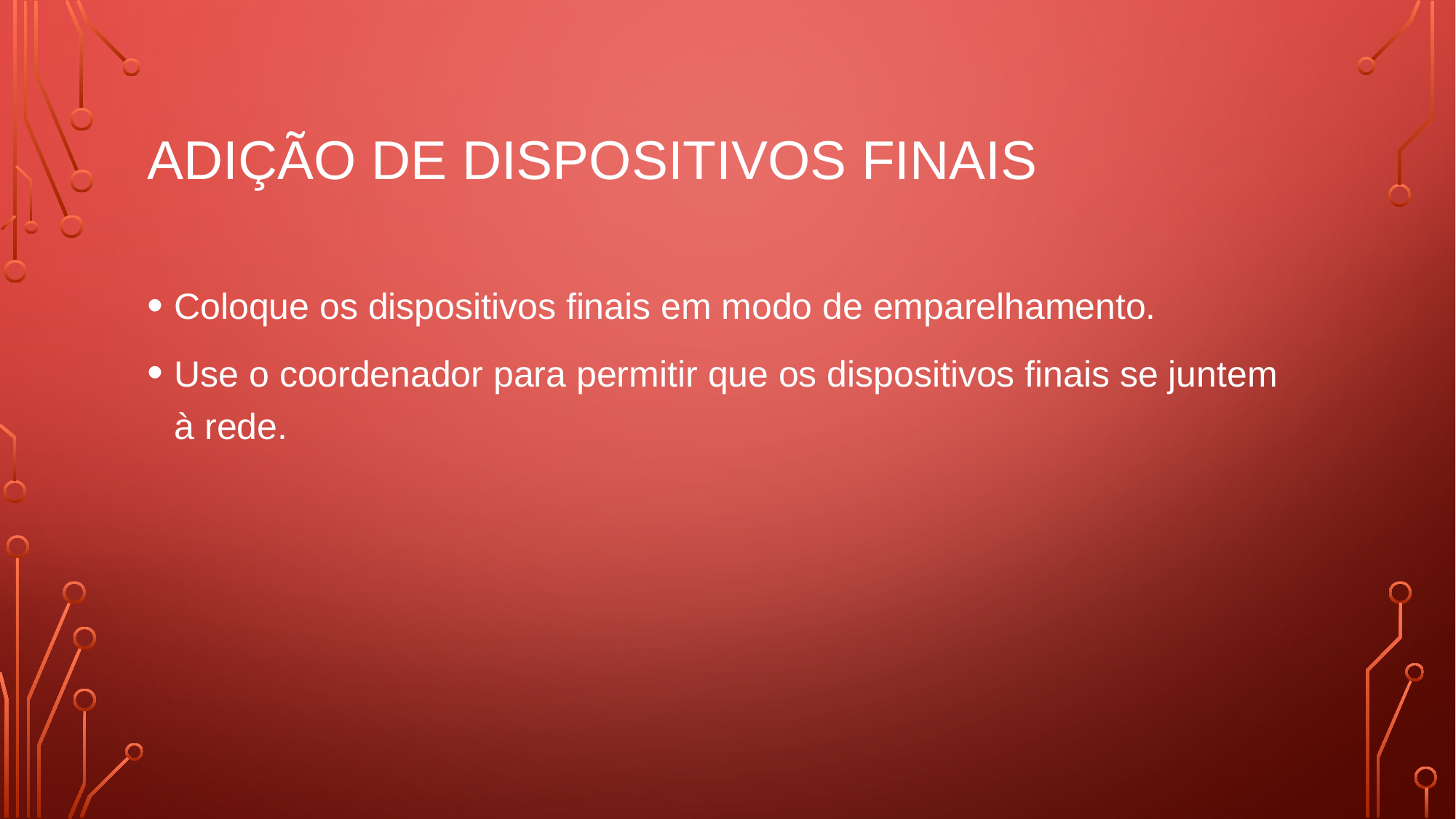

# Adição de dispositivos finais
Coloque os dispositivos finais em modo de emparelhamento.
Use o coordenador para permitir que os dispositivos finais se juntem à rede.